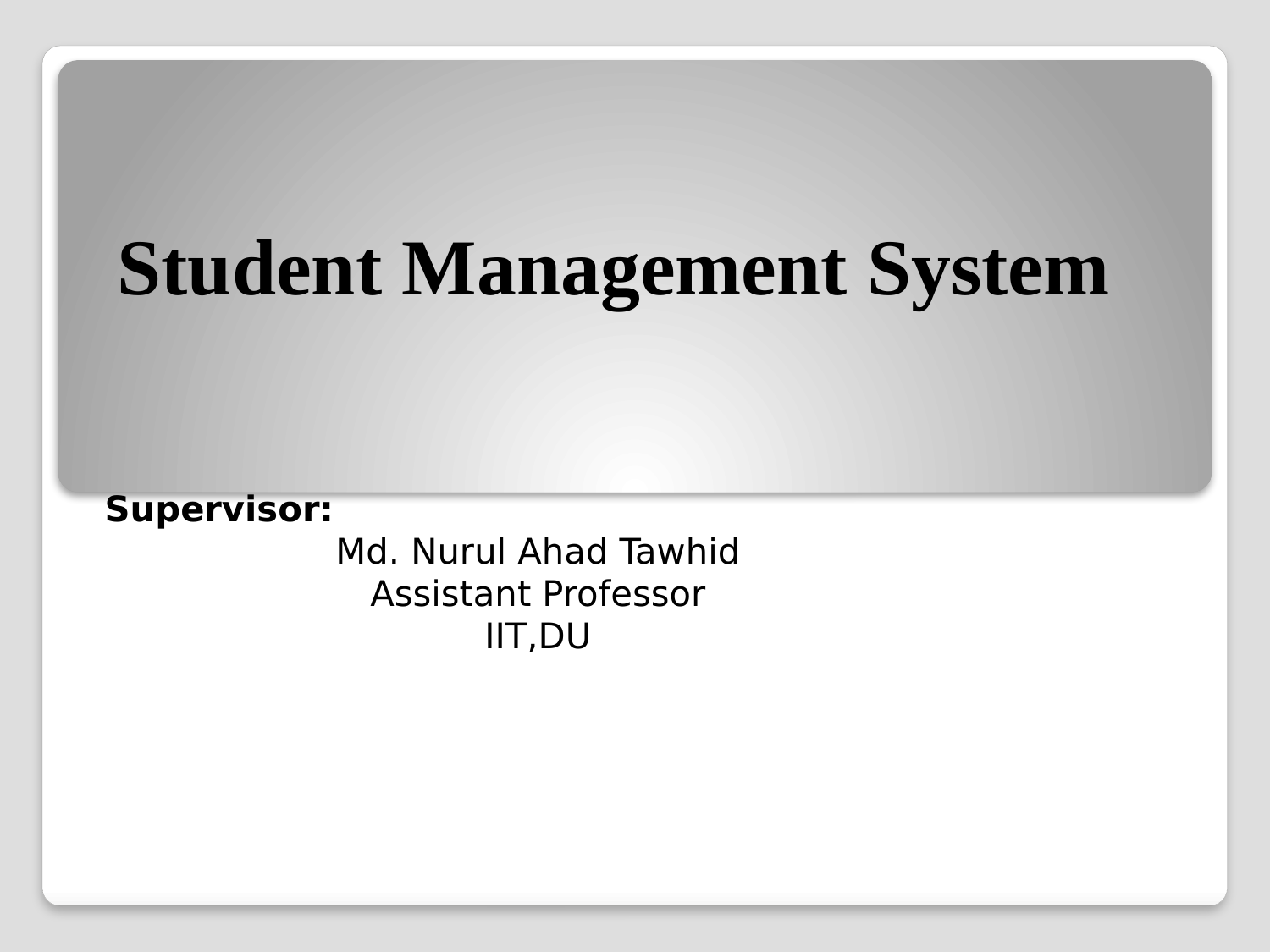

# Student Management System
Supervisor:
Md. Nurul Ahad Tawhid
Assistant Professor
IIT,DU